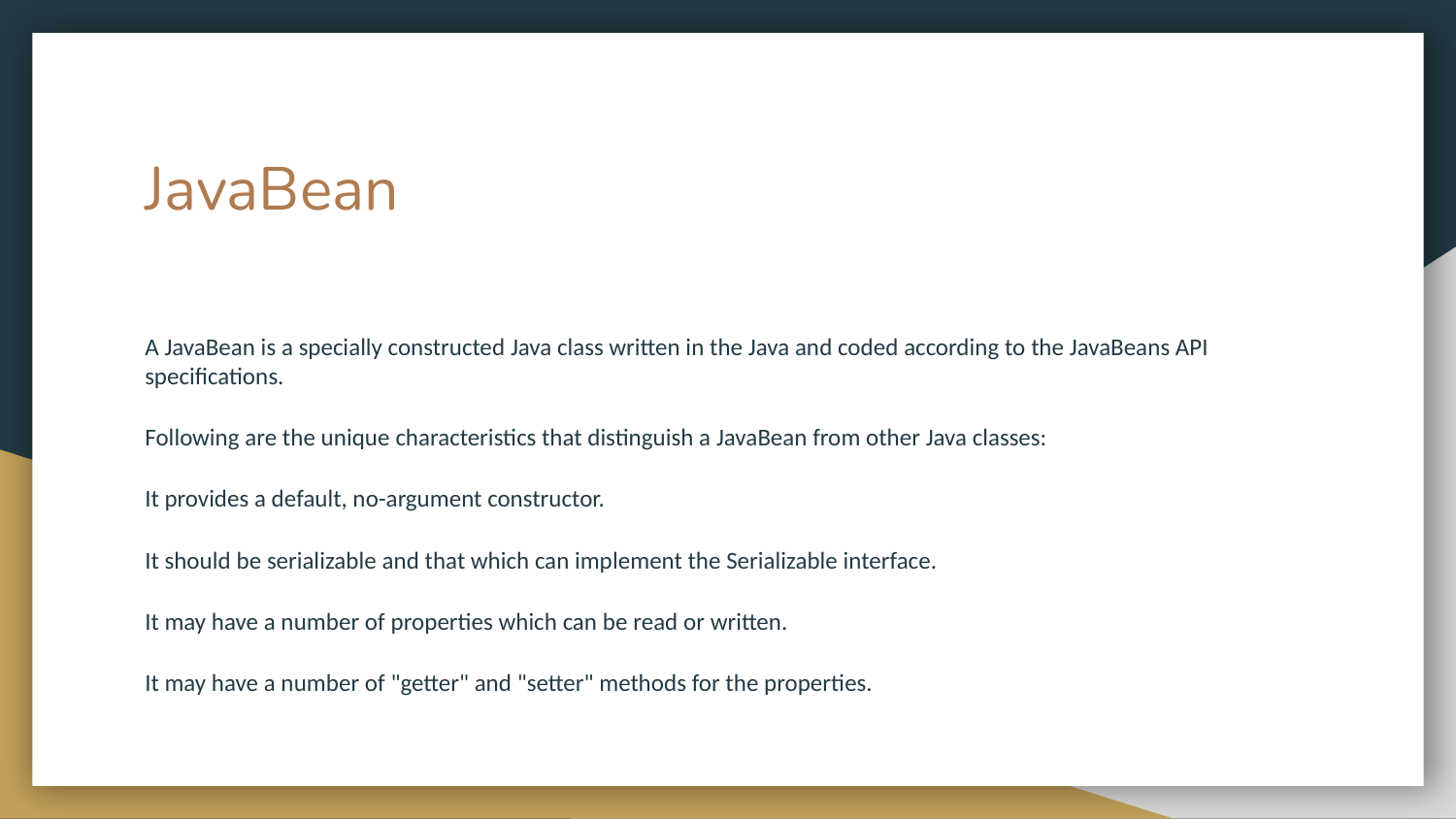

# JavaBean
A JavaBean is a specially constructed Java class written in the Java and coded according to the JavaBeans API specifications.
Following are the unique characteristics that distinguish a JavaBean from other Java classes:
It provides a default, no-argument constructor.
It should be serializable and that which can implement the Serializable interface.
It may have a number of properties which can be read or written.
It may have a number of "getter" and "setter" methods for the properties.